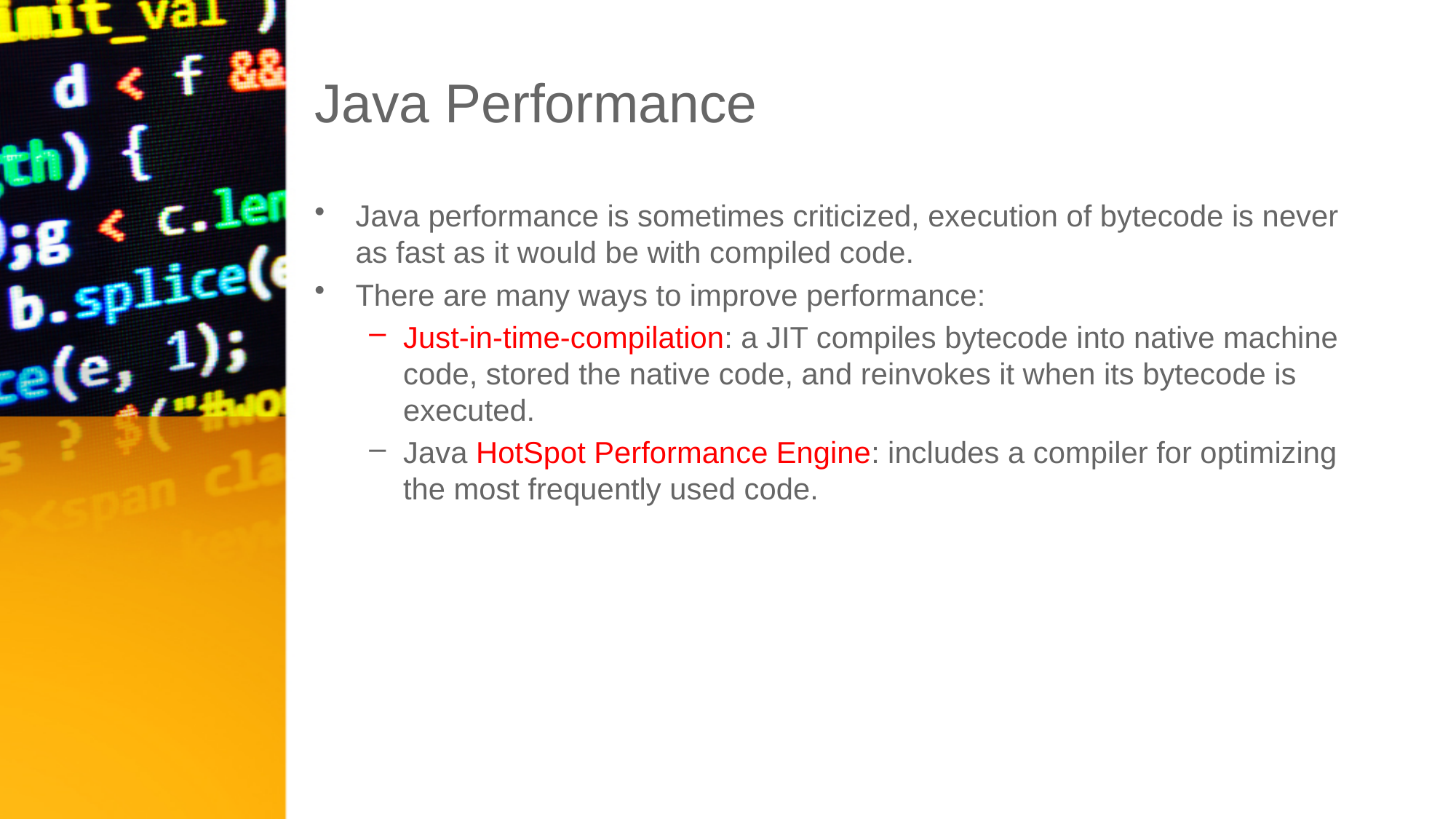

# Java Performance
Java performance is sometimes criticized, execution of bytecode is never as fast as it would be with compiled code.
There are many ways to improve performance:
Just-in-time-compilation: a JIT compiles bytecode into native machine code, stored the native code, and reinvokes it when its bytecode is executed.
Java HotSpot Performance Engine: includes a compiler for optimizing the most frequently used code.